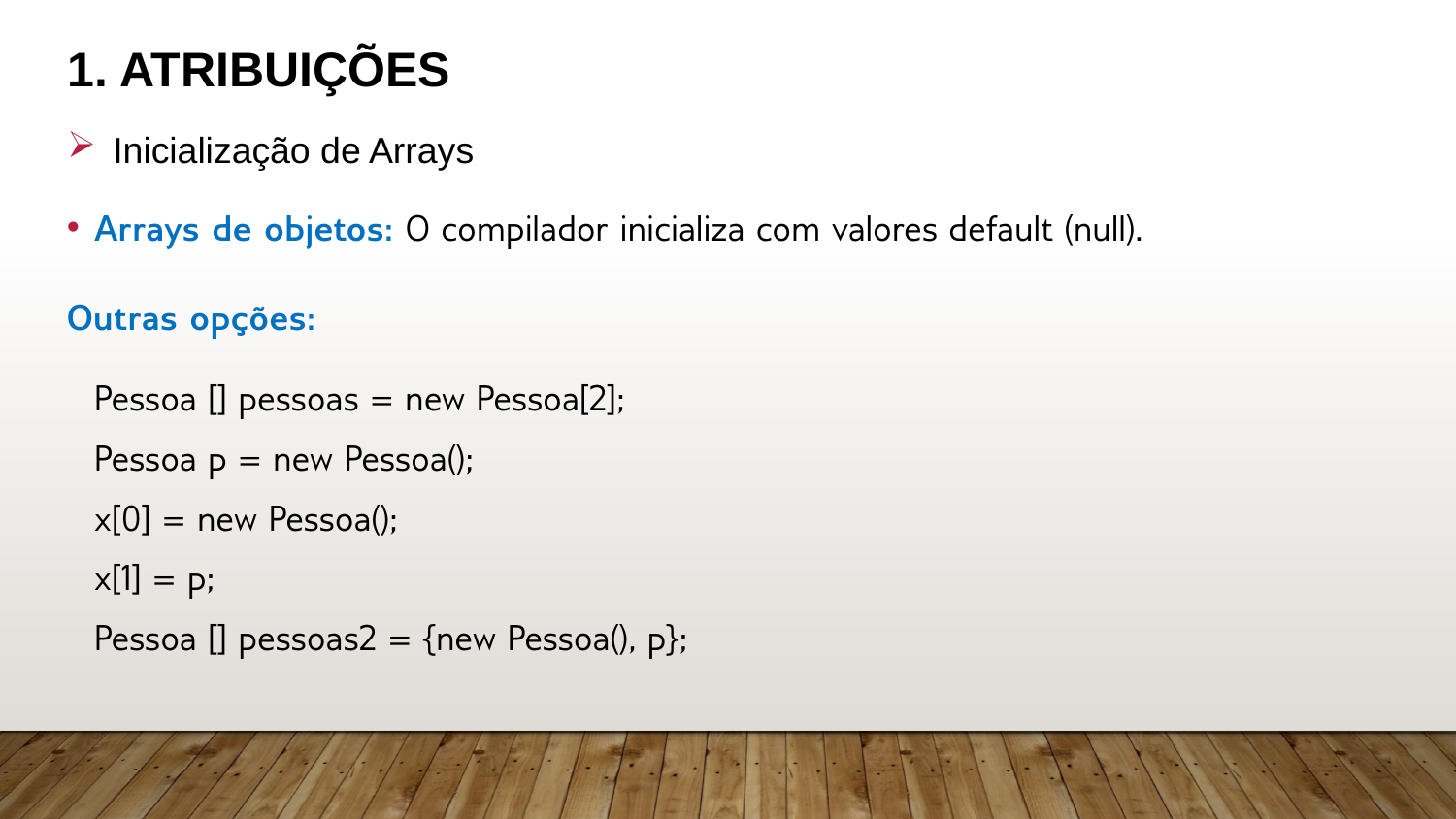

# 1. Atribuições
Inicialização de Arrays

Arrays de objetos: O compilador inicializa com valores default (null).

Outras opções:

Pessoa [] pessoas = new Pessoa[2];
Pessoa p = new Pessoa();
x[0] = new Pessoa();
x[1] = p;
Pessoa [] pessoas2 = {new Pessoa(), p};